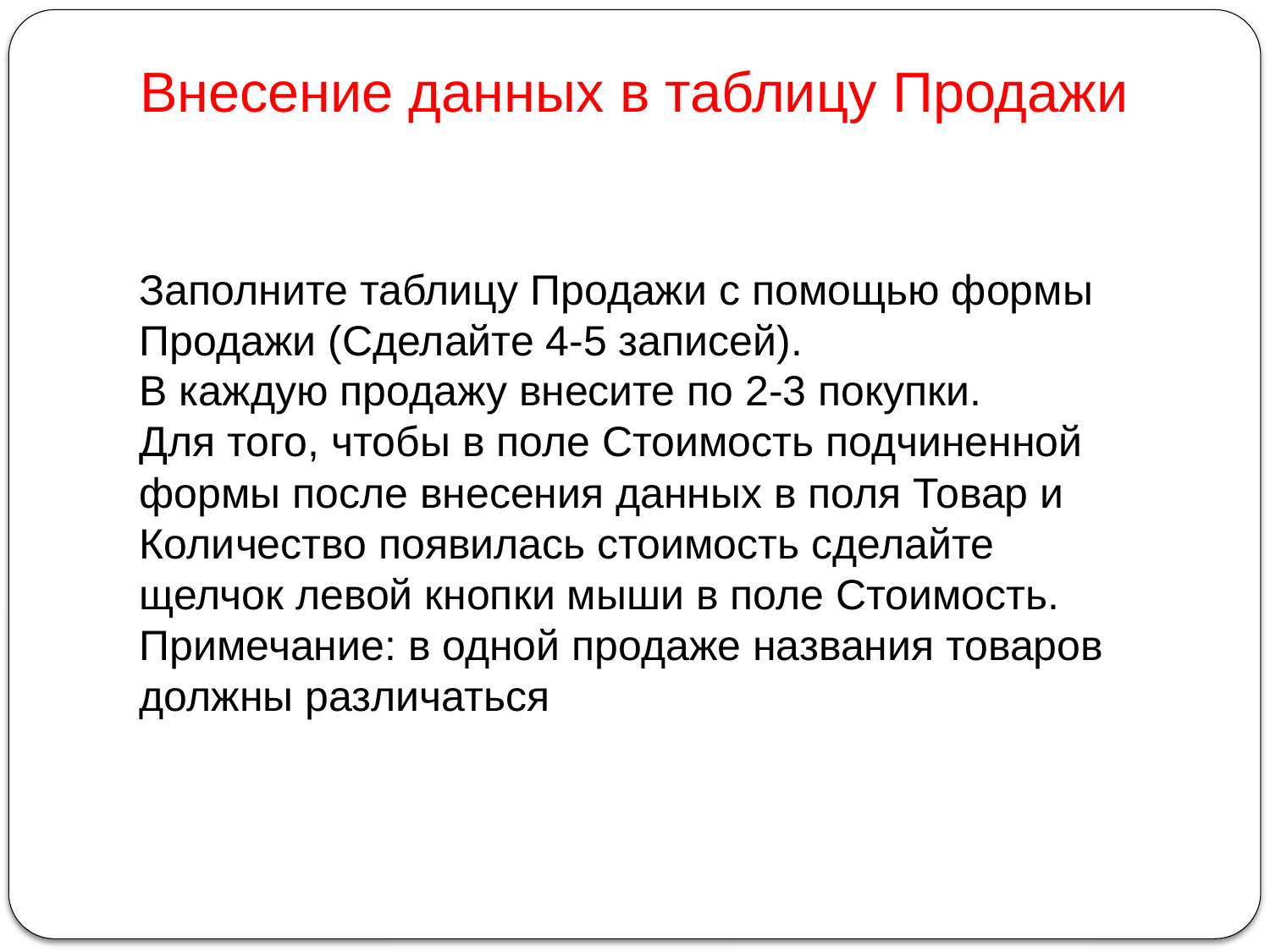

# Внесение данных в таблицу Продажи
Заполните таблицу Продажи с помощью формы Продажи (Сделайте 4-5 записей).
В каждую продажу внесите по 2-3 покупки.
Для того, чтобы в поле Стоимость подчиненной формы после внесения данных в поля Товар и Количество появилась стоимость сделайте щелчок левой кнопки мыши в поле Стоимость.
Примечание: в одной продаже названия товаров должны различаться